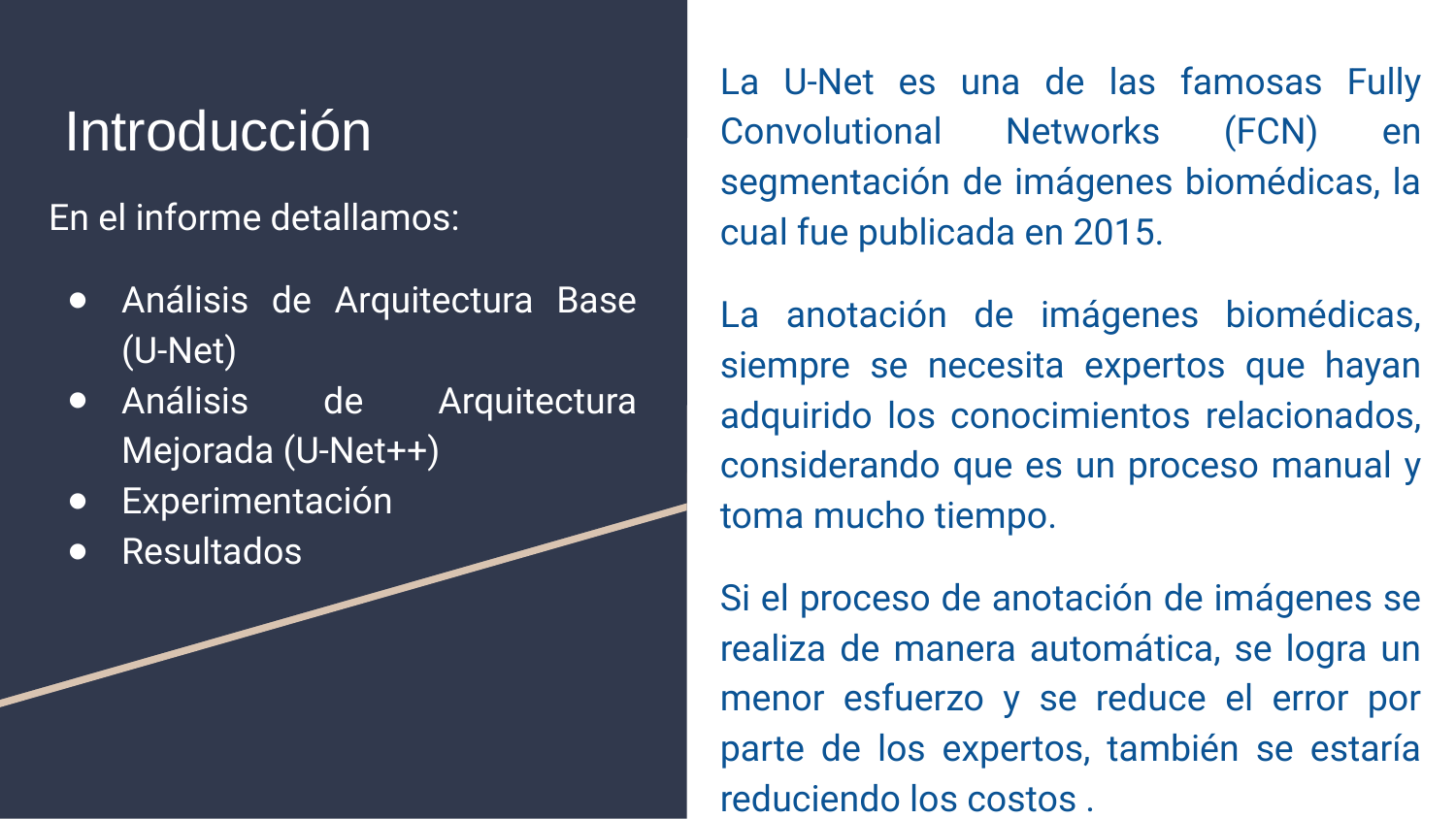

La U-Net es una de las famosas Fully Convolutional Networks (FCN) en segmentación de imágenes biomédicas, la cual fue publicada en 2015.
La anotación de imágenes biomédicas, siempre se necesita expertos que hayan adquirido los conocimientos relacionados, considerando que es un proceso manual y toma mucho tiempo.
Si el proceso de anotación de imágenes se realiza de manera automática, se logra un menor esfuerzo y se reduce el error por parte de los expertos, también se estaría reduciendo los costos .

# Introducción
En el informe detallamos:
Análisis de Arquitectura Base (U-Net)
Análisis de Arquitectura Mejorada (U-Net++)
Experimentación
Resultados